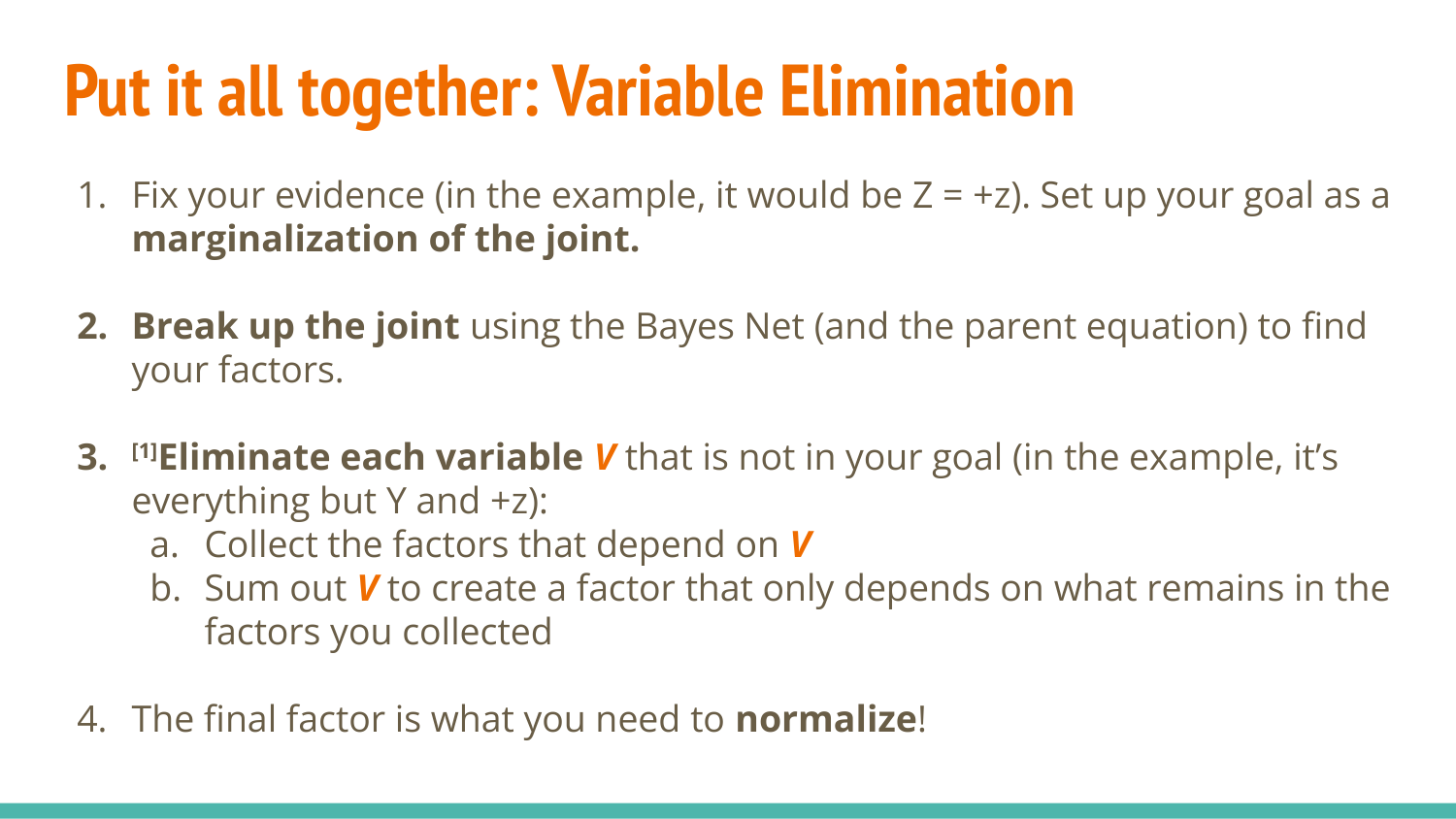

# Put it all together: Variable Elimination
Fix your evidence (in the example, it would be Z = +z). Set up your goal as a marginalization of the joint.
Break up the joint using the Bayes Net (and the parent equation) to find your factors.
[1]Eliminate each variable V that is not in your goal (in the example, it’s everything but Y and +z):
Collect the factors that depend on V
Sum out V to create a factor that only depends on what remains in the factors you collected
The final factor is what you need to normalize!